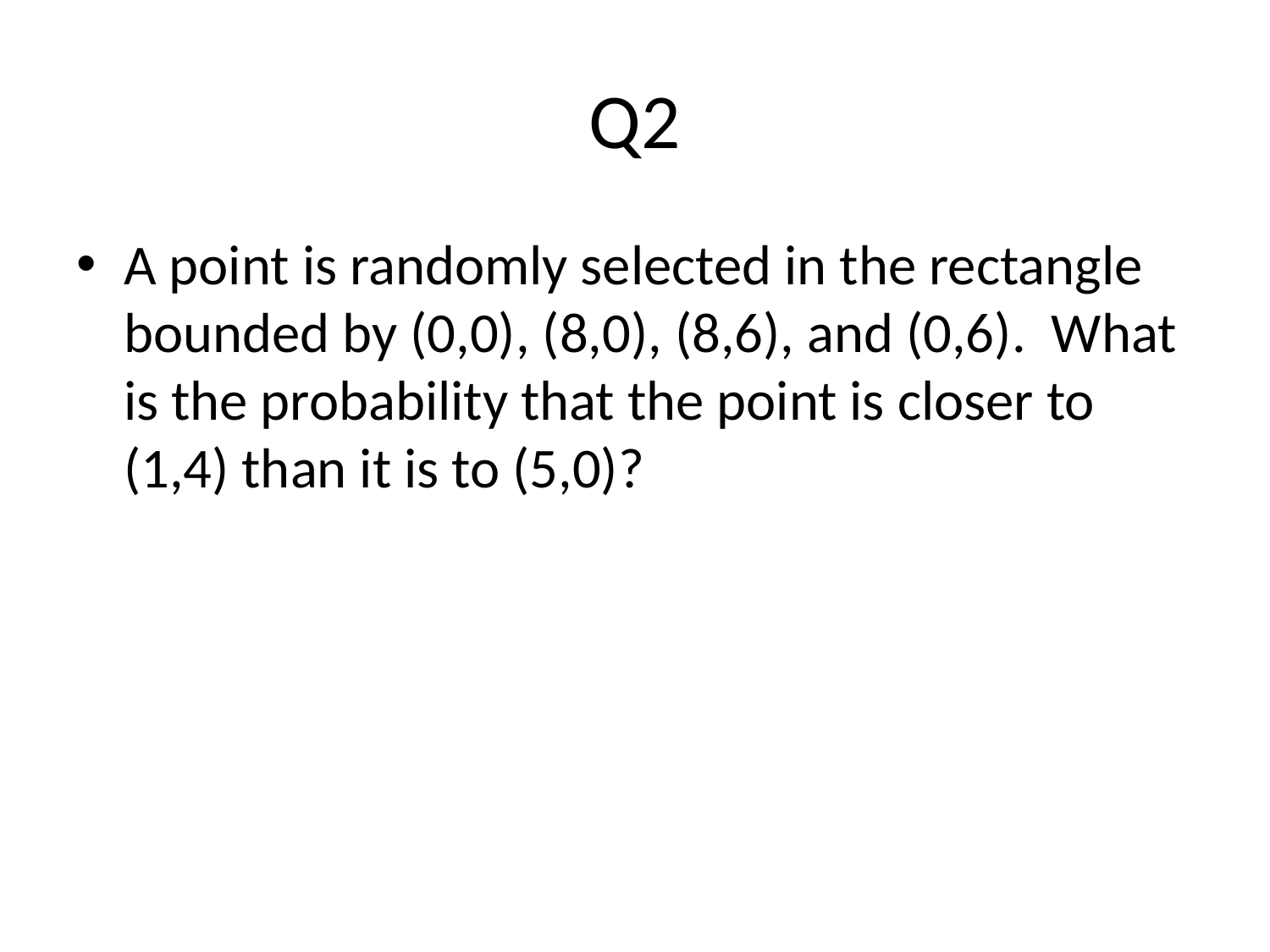

# Q2
A point is randomly selected in the rectangle bounded by (0,0), (8,0), (8,6), and (0,6).  What is the probability that the point is closer to (1,4) than it is to (5,0)?